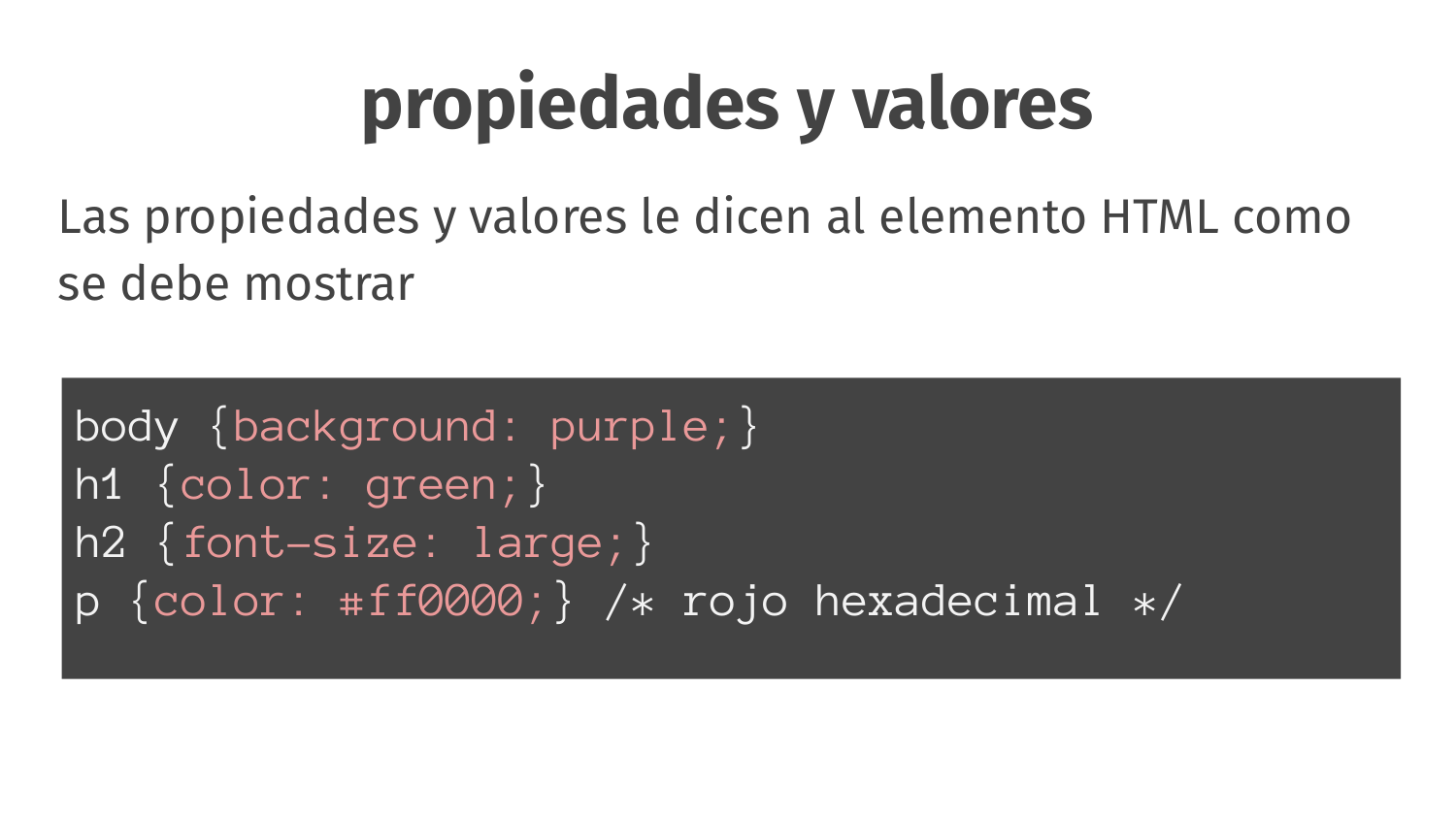

propiedades y valores
Las propiedades y valores le dicen al elemento HTML como se debe mostrar

body {background: purple;}
h1 {color: green;}
h2 {font-size: large;}
p {color: #ff0000;} /* rojo hexadecimal */